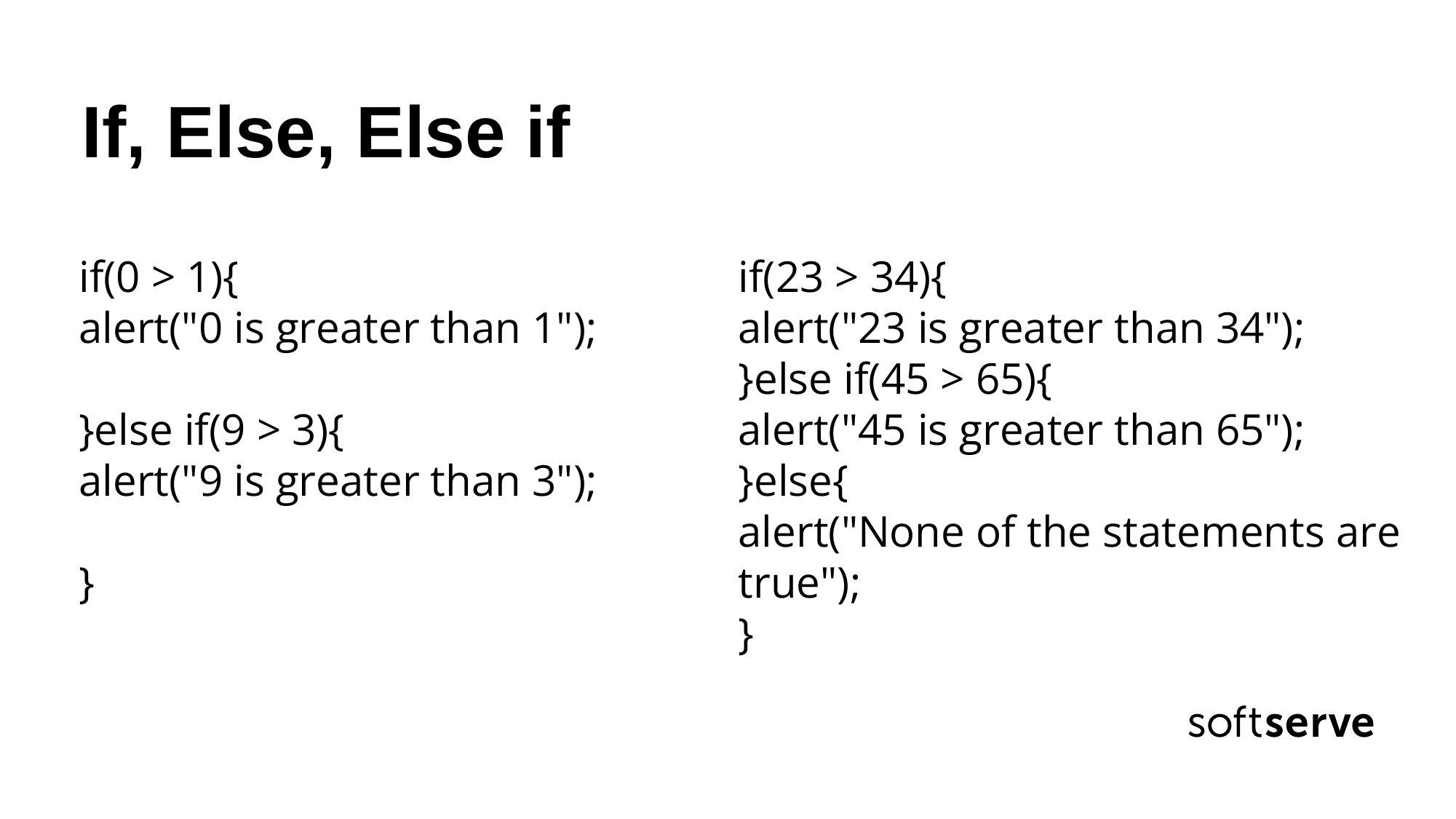

If, Else, Else if
if(0 > 1){
alert("0 is greater than 1");
}else if(9 > 3){
alert("9 is greater than 3");
}
if(23 > 34){
alert("23 is greater than 34");
}else if(45 > 65){
alert("45 is greater than 65");
}else{
alert("None of the statements are true");
}